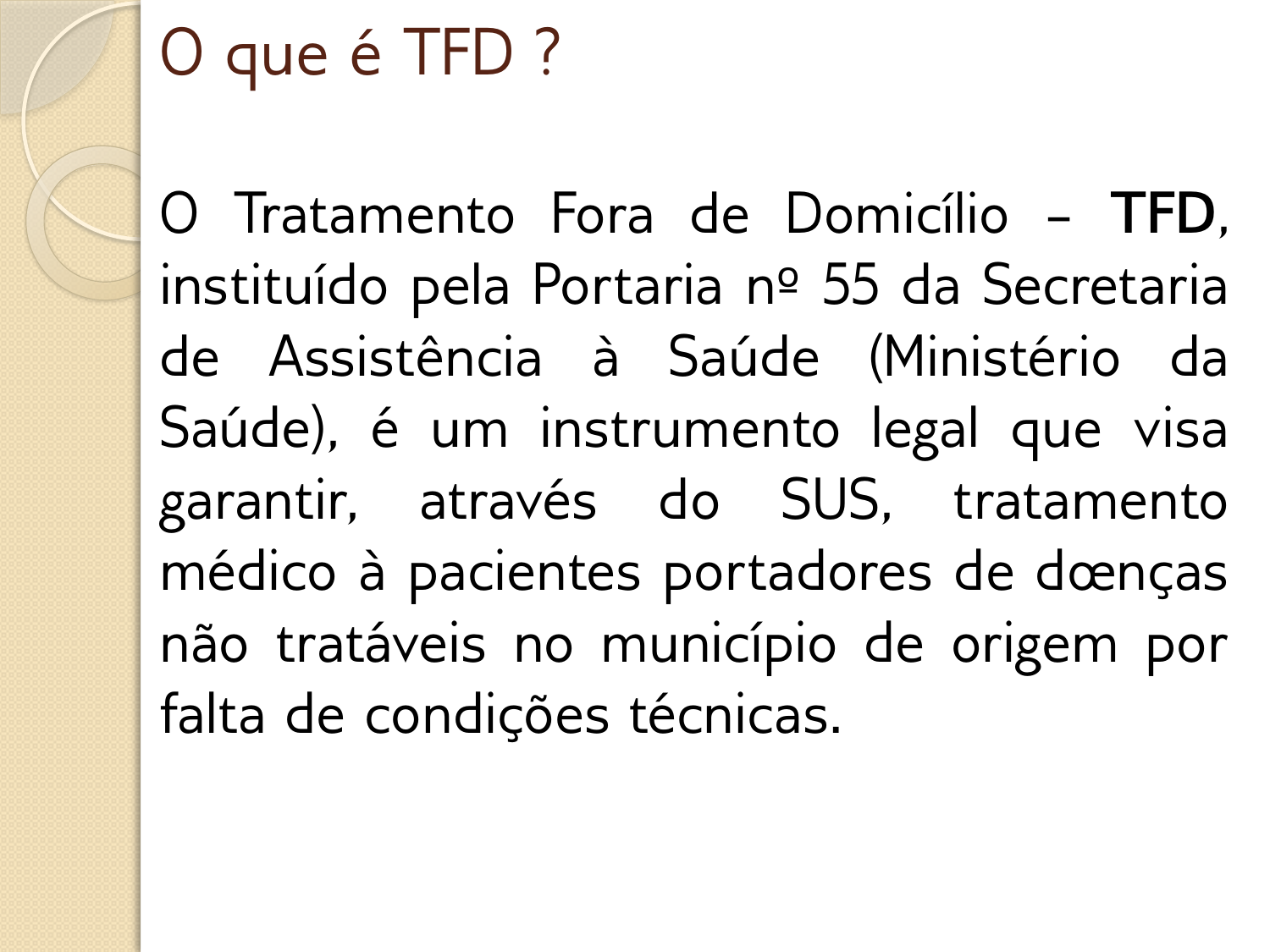

# O que é TFD ?
O Tratamento Fora de Domicílio – TFD, instituído pela Portaria nº 55 da Secretaria de Assistência à Saúde (Ministério da Saúde), é um instrumento legal que visa garantir, através do SUS, tratamento médico à pacientes portadores de doenças não tratáveis no município de origem por falta de condições técnicas.